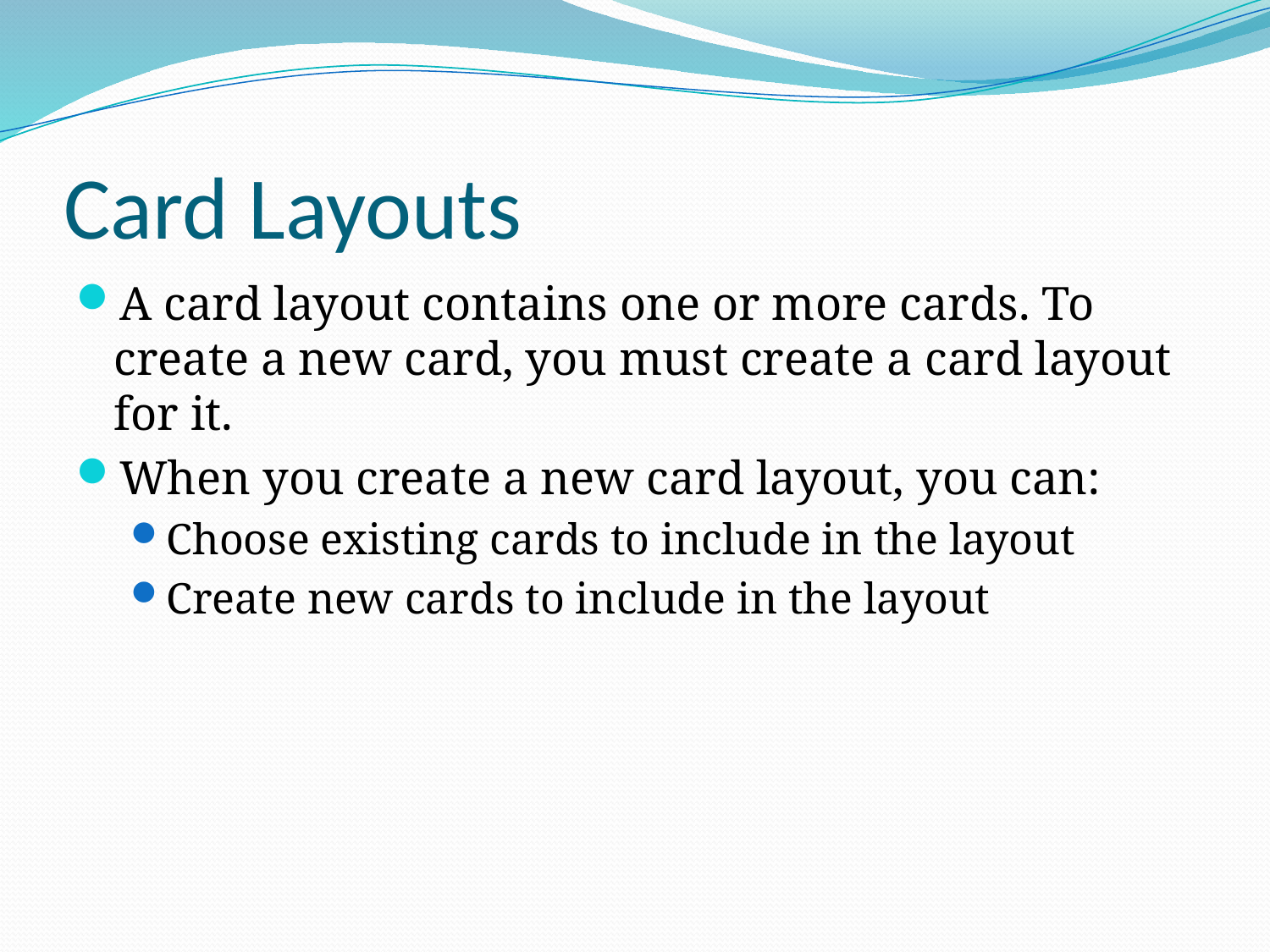

# Card Layouts
A card layout contains one or more cards. To create a new card, you must create a card layout for it.
When you create a new card layout, you can:
Choose existing cards to include in the layout
Create new cards to include in the layout